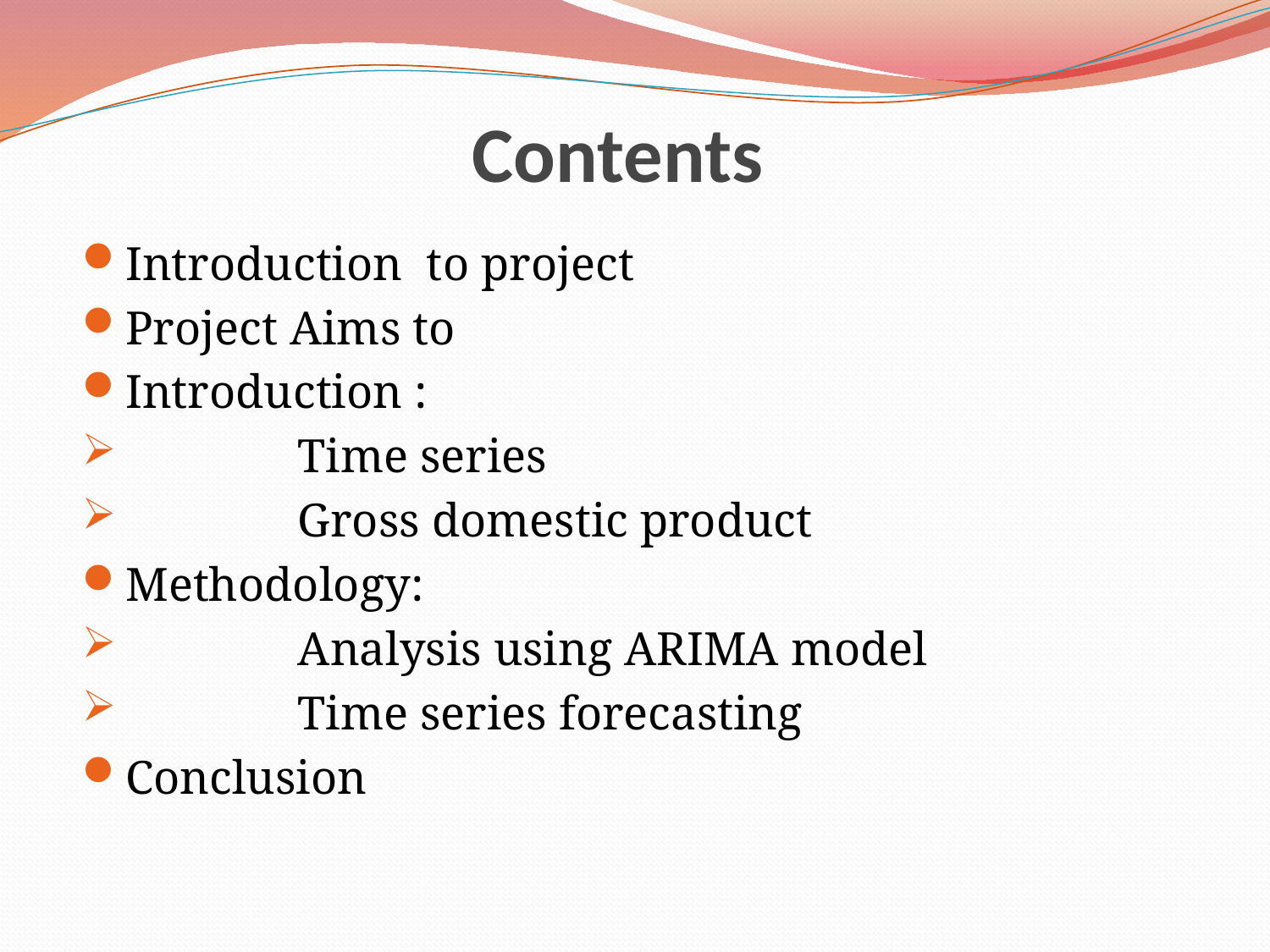

# Contents
Introduction  to project
Project Aims to
Introduction :
               Time series
               Gross domestic product
Methodology:
               Analysis using ARIMA model
               Time series forecasting
Conclusion